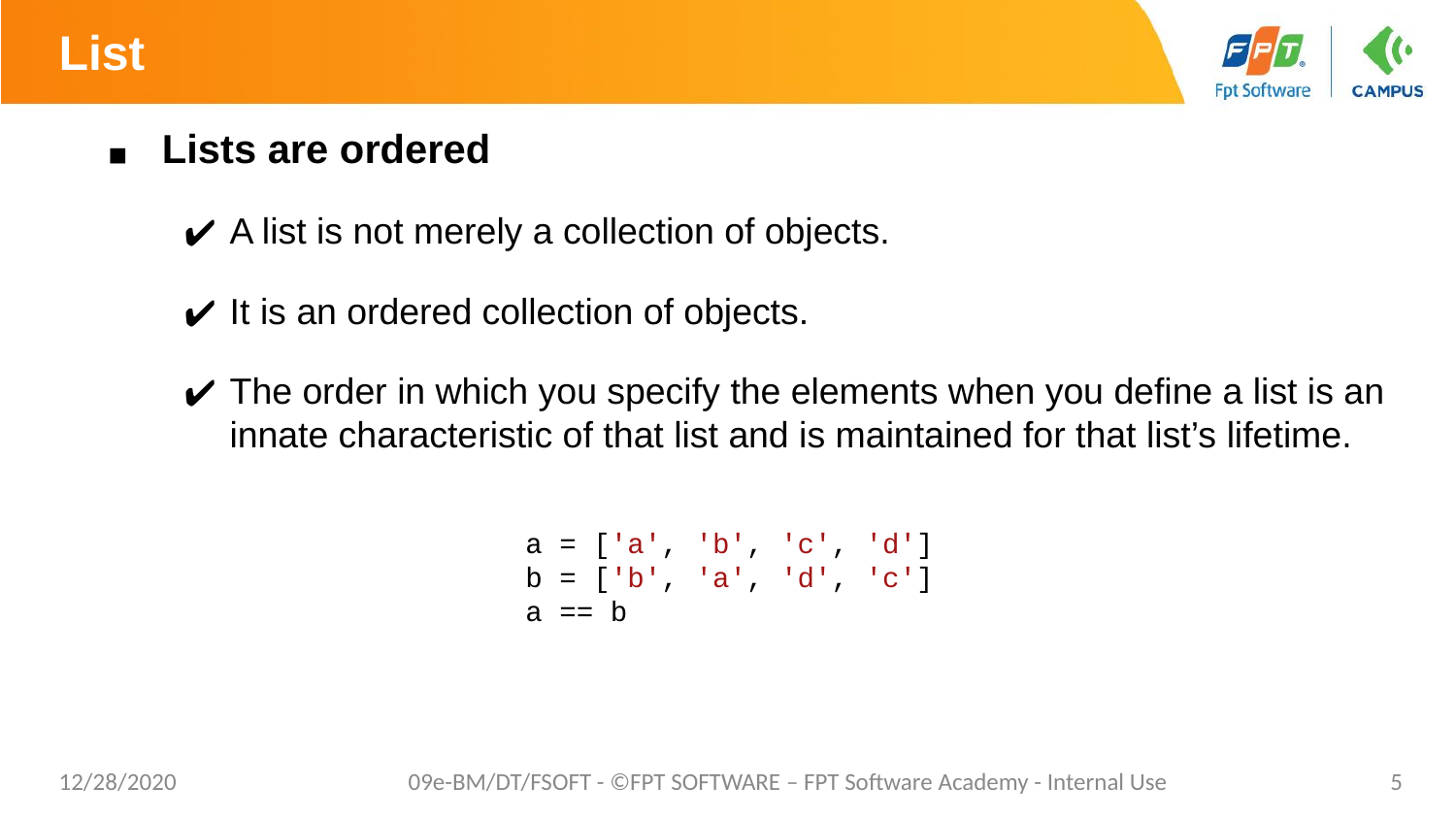

# List
Lists are ordered
A list is not merely a collection of objects.
It is an ordered collection of objects.
The order in which you specify the elements when you define a list is an innate characteristic of that list and is maintained for that list’s lifetime.
a = ['a', 'b', 'c', 'd']
b = ['b', 'a', 'd', 'c']
a == b
12/28/2020
09e-BM/DT/FSOFT - ©FPT SOFTWARE – FPT Software Academy - Internal Use
5